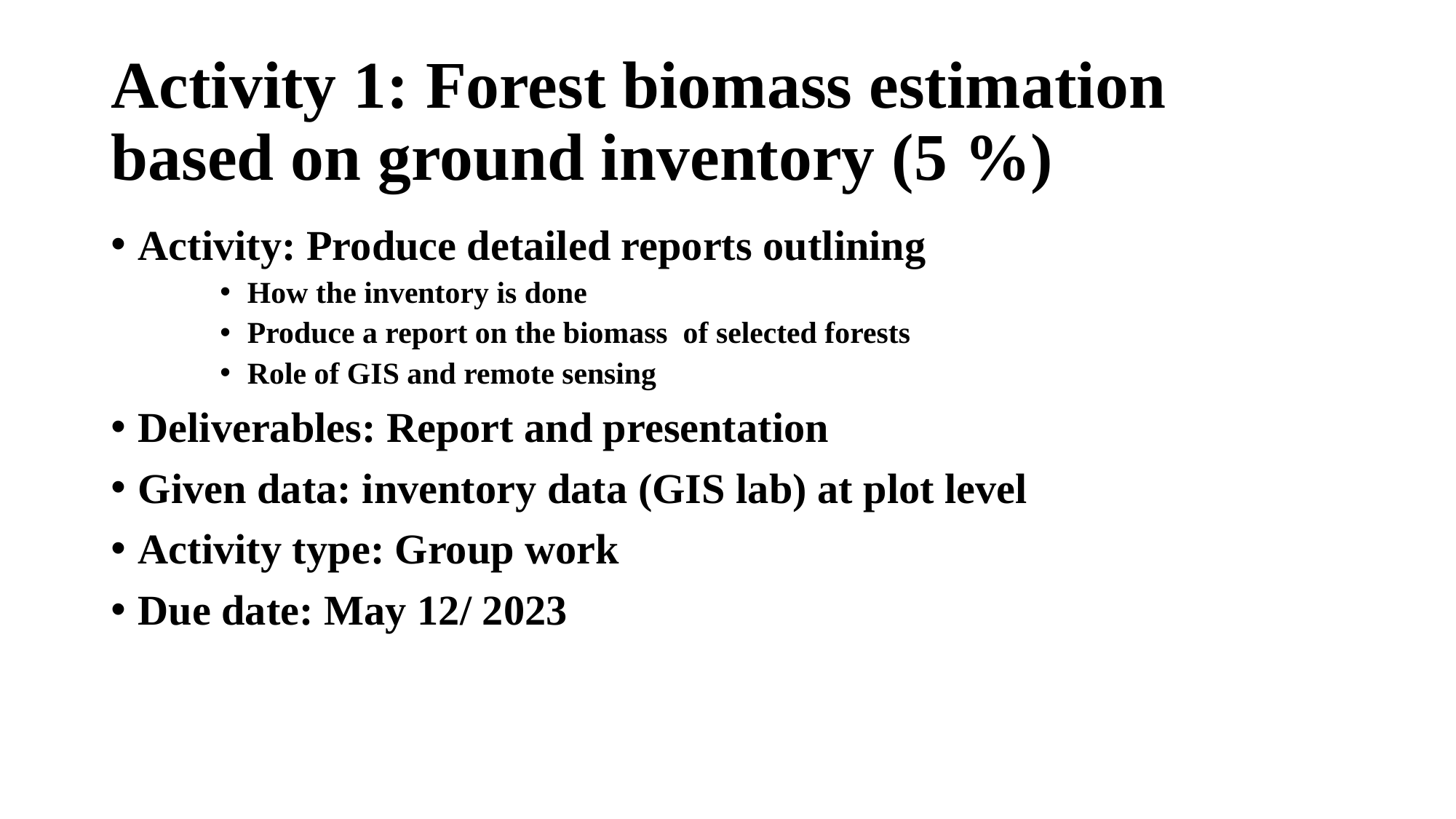

# Activity 1: Forest biomass estimation based on ground inventory (5 %)
Activity: Produce detailed reports outlining
How the inventory is done
Produce a report on the biomass  of selected forests
Role of GIS and remote sensing
Deliverables: Report and presentation
Given data: inventory data (GIS lab) at plot level
Activity type: Group work
Due date: May 12/ 2023